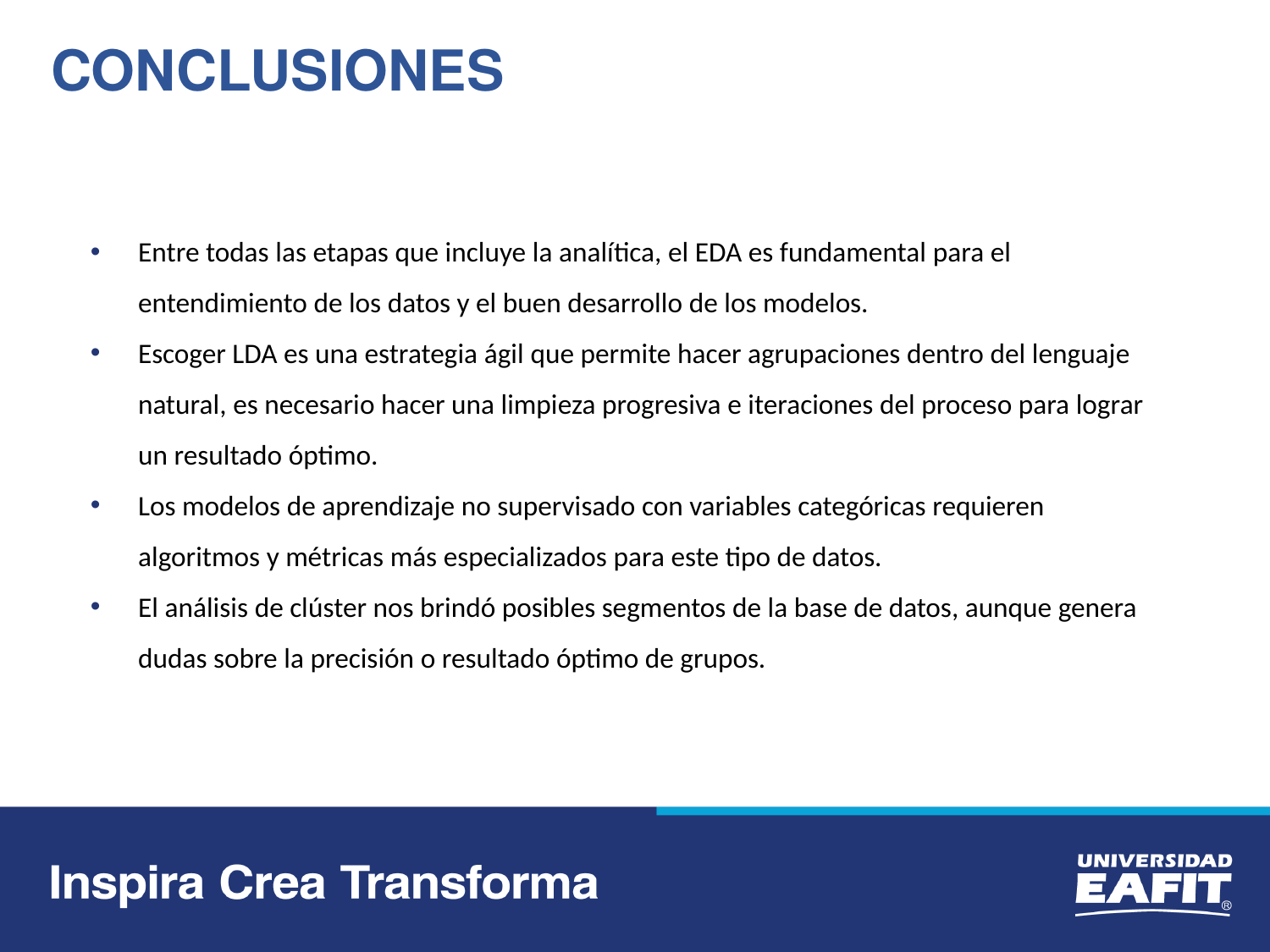

CONCLUSIONES

Entre todas las etapas que incluye la analítica, el EDA es fundamental para el entendimiento de los datos y el buen desarrollo de los modelos.
Escoger LDA es una estrategia ágil que permite hacer agrupaciones dentro del lenguaje natural, es necesario hacer una limpieza progresiva e iteraciones del proceso para lograr un resultado óptimo.
Los modelos de aprendizaje no supervisado con variables categóricas requieren algoritmos y métricas más especializados para este tipo de datos.
El análisis de clúster nos brindó posibles segmentos de la base de datos, aunque genera dudas sobre la precisión o resultado óptimo de grupos.